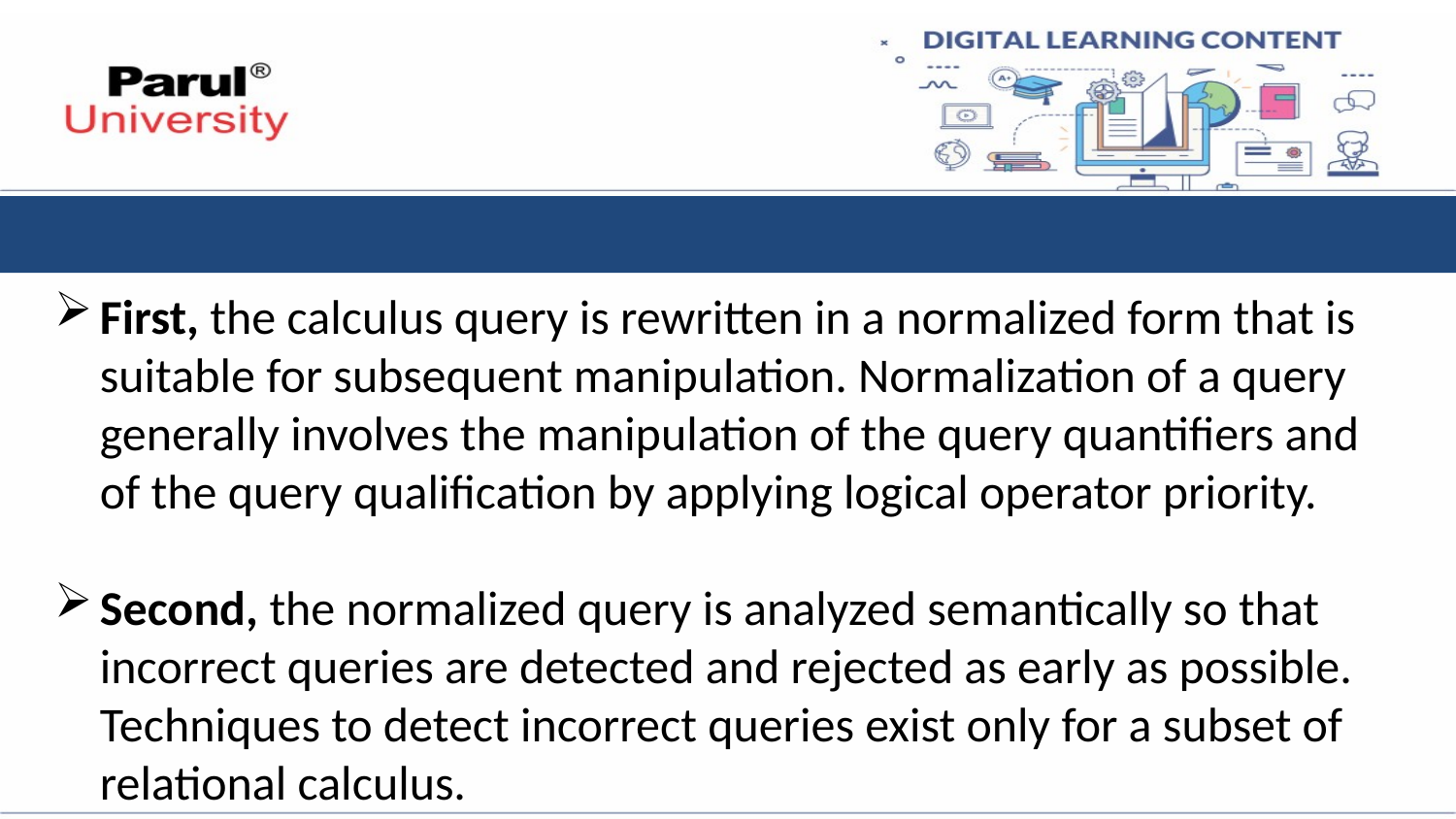

First, the calculus query is rewritten in a normalized form that is suitable for subsequent manipulation. Normalization of a query generally involves the manipulation of the query quantifiers and of the query qualification by applying logical operator priority.

Second, the normalized query is analyzed semantically so that incorrect queries are detected and rejected as early as possible. Techniques to detect incorrect queries exist only for a subset of relational calculus.